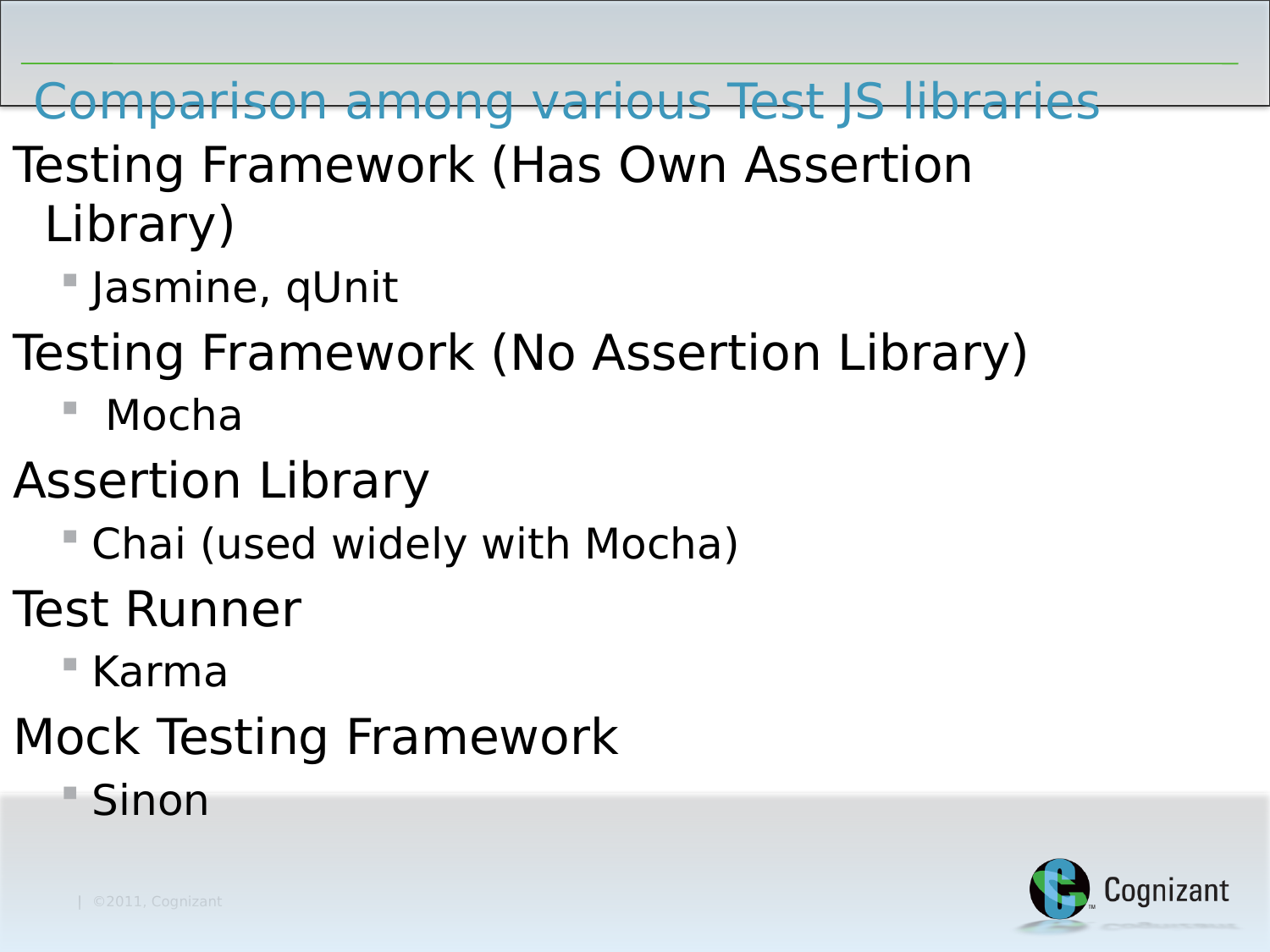

# Comparison among various Test JS libraries
Testing Framework (Has Own Assertion Library)
Jasmine, qUnit
Testing Framework (No Assertion Library)
 Mocha
Assertion Library
Chai (used widely with Mocha)
Test Runner
Karma
Mock Testing Framework
Sinon